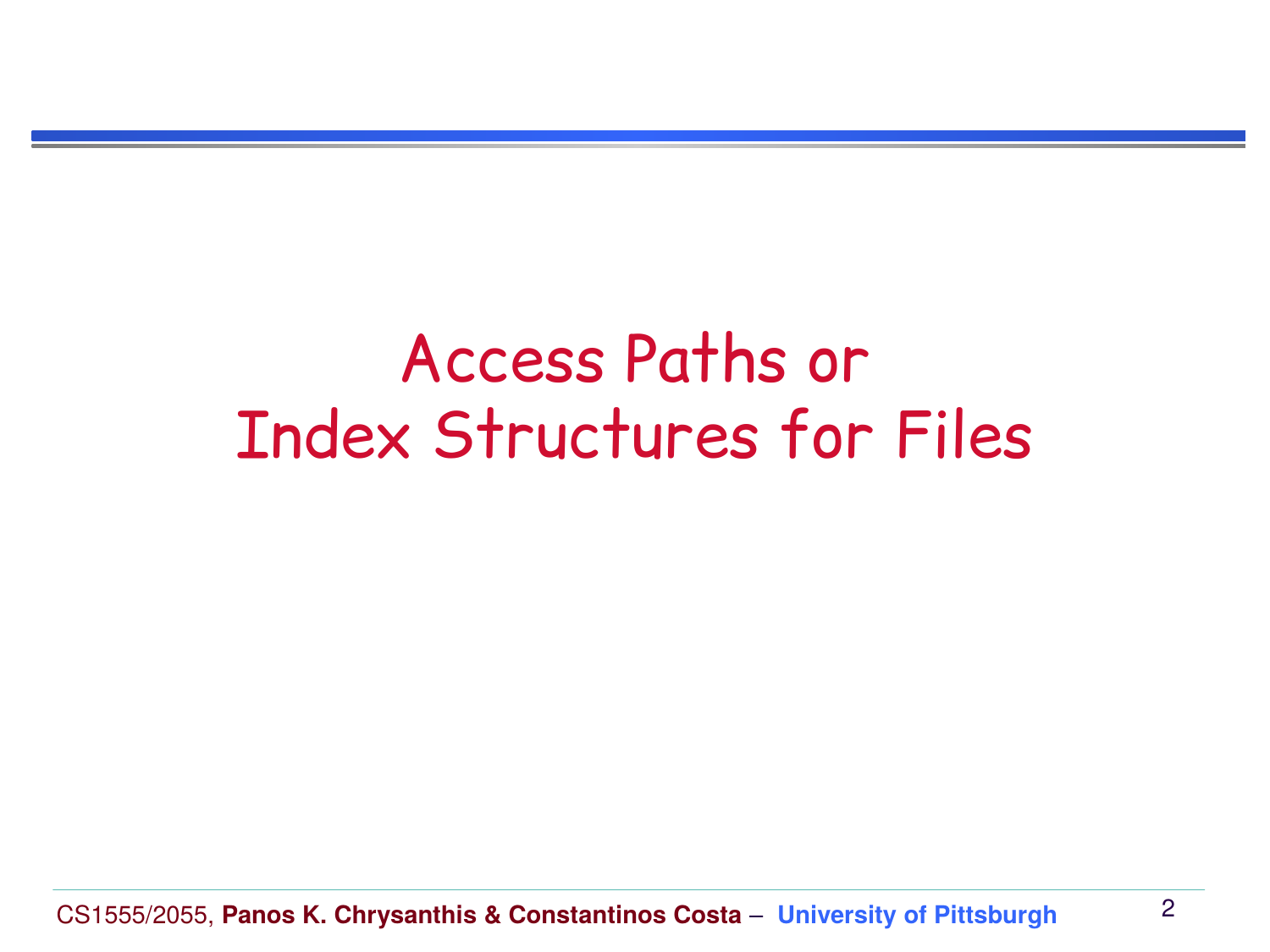

# Access Paths or Index Structures for Files